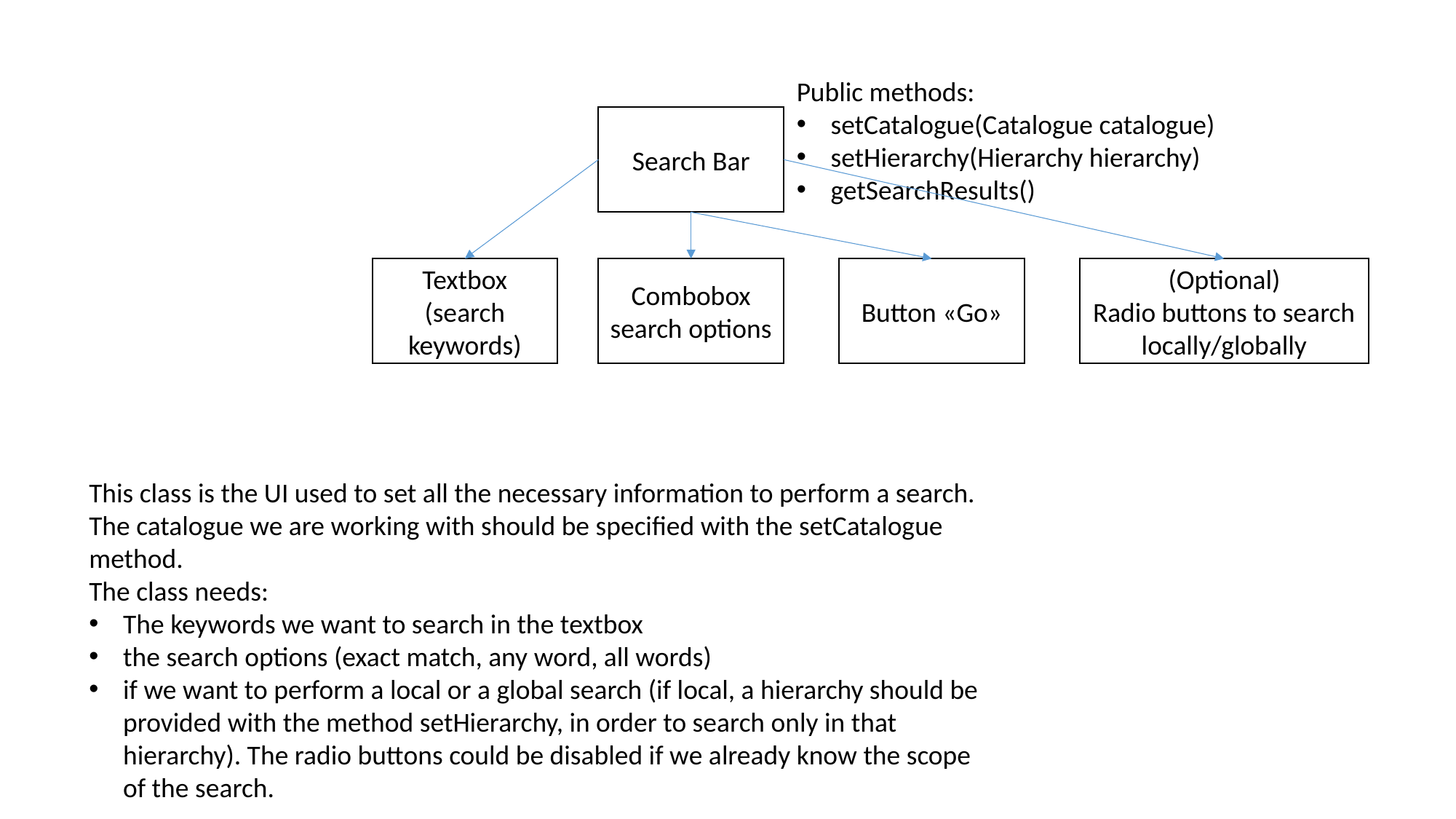

Public methods:
setCatalogue(Catalogue catalogue)
setHierarchy(Hierarchy hierarchy)
getSearchResults()
Search Bar
Button «Go»
Textbox (search keywords)
Combobox search options
(Optional)
Radio buttons to search locally/globally
This class is the UI used to set all the necessary information to perform a search. The catalogue we are working with should be specified with the setCatalogue method.
The class needs:
The keywords we want to search in the textbox
the search options (exact match, any word, all words)
if we want to perform a local or a global search (if local, a hierarchy should be provided with the method setHierarchy, in order to search only in that hierarchy). The radio buttons could be disabled if we already know the scope of the search.